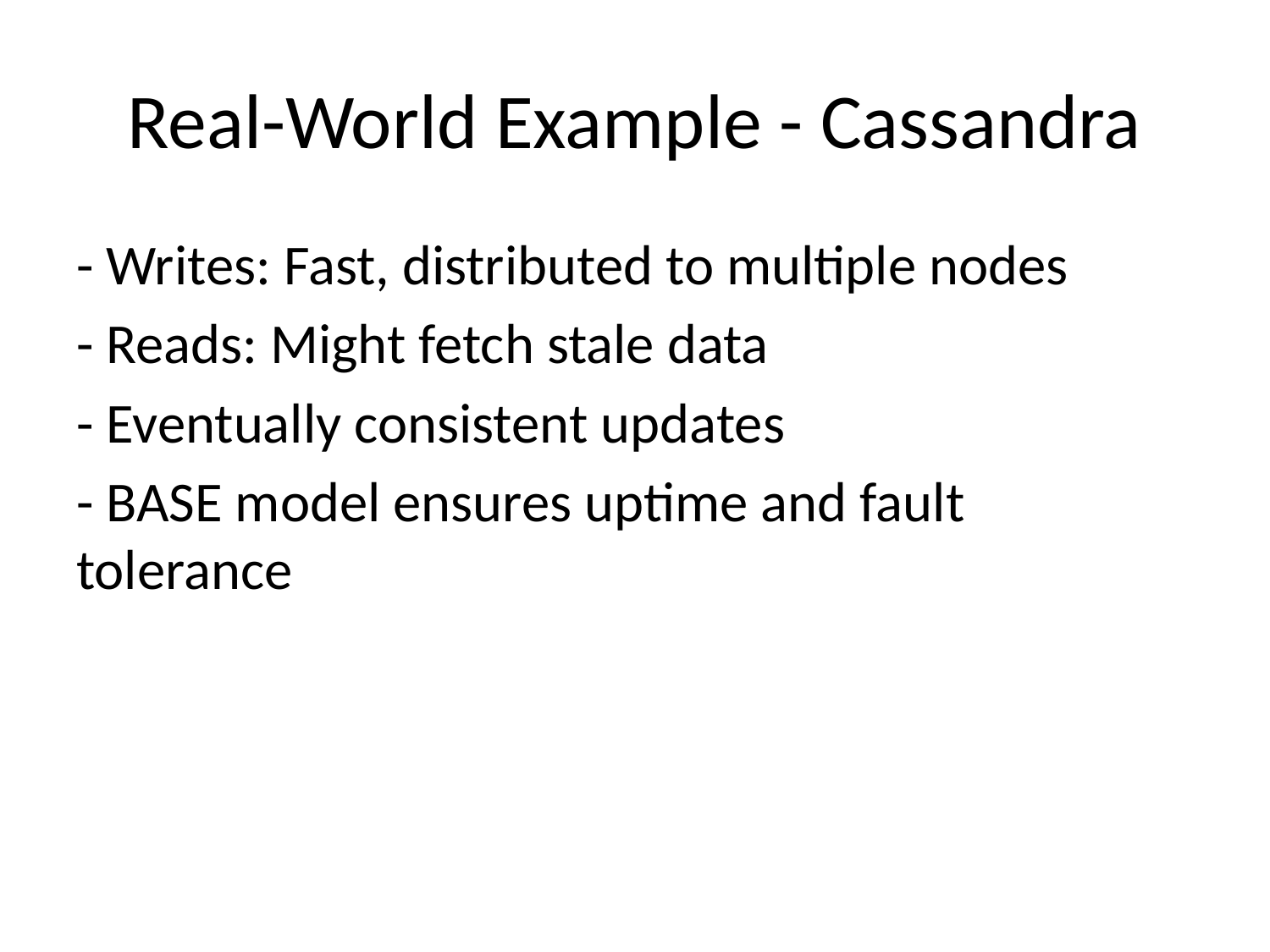

# Real-World Example - Cassandra
- Writes: Fast, distributed to multiple nodes
- Reads: Might fetch stale data
- Eventually consistent updates
- BASE model ensures uptime and fault tolerance